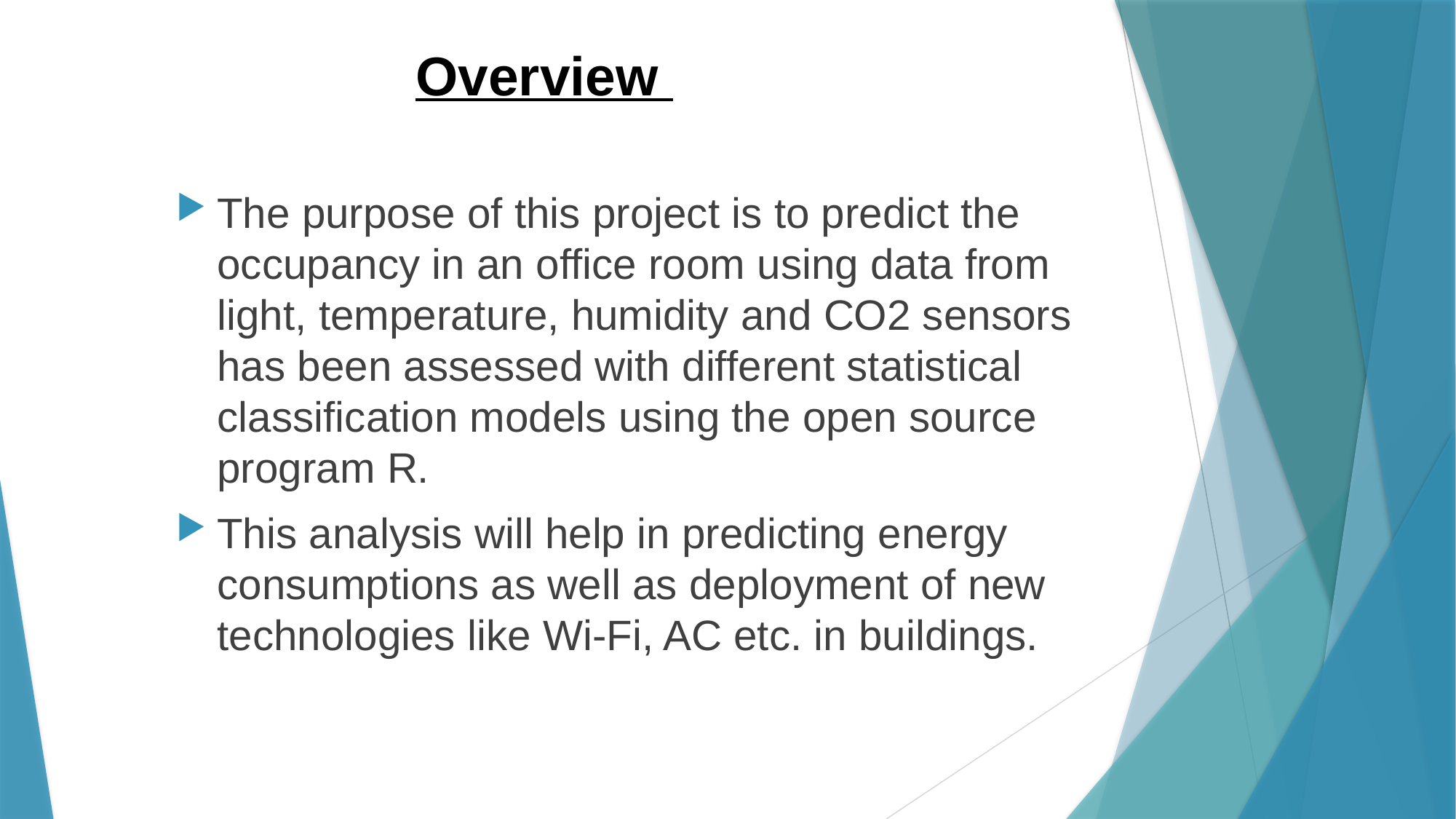

# Overview
The purpose of this project is to predict the  occupancy in an office room using data from light, temperature, humidity and CO2 sensors has been assessed with different statistical classification models using the open source program R.
This analysis will help in predicting energy consumptions as well as deployment of new technologies like Wi-Fi, AC etc. in buildings.